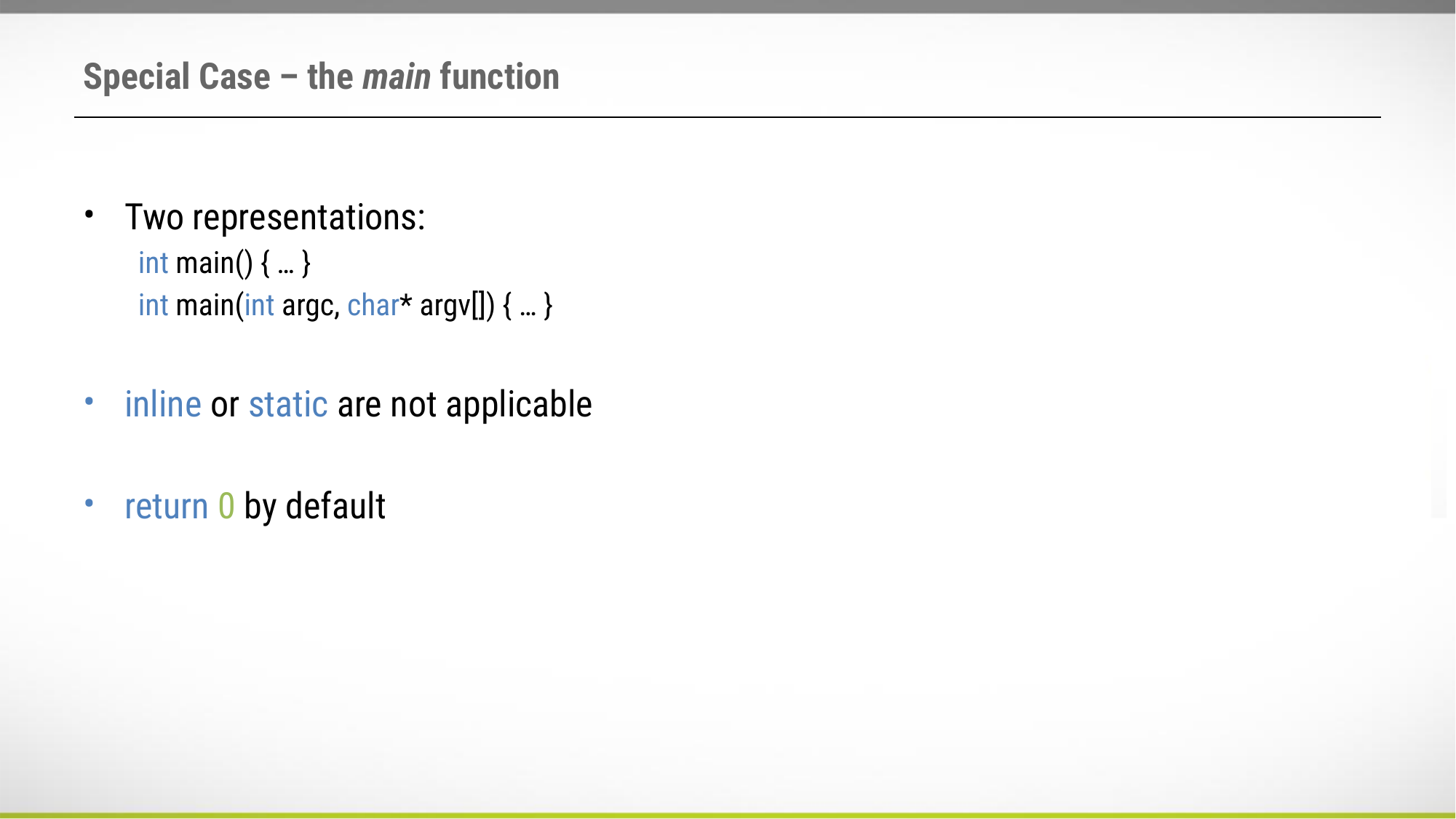

# Special Case – the main function
Two representations:
int main() { … }
int main(int argc, char* argv[]) { … }

inline or static are not applicable

return 0 by default